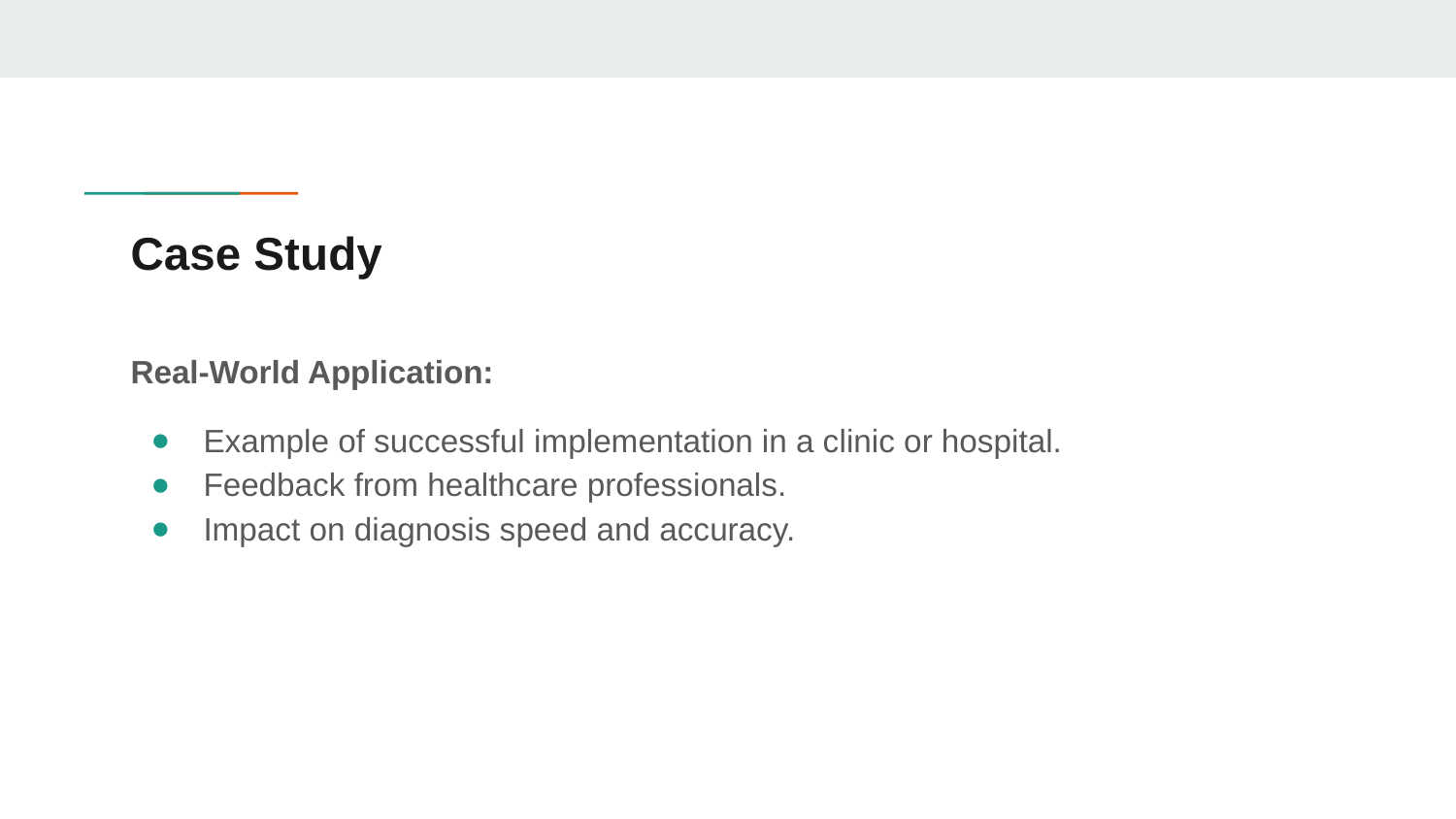

# Case Study
Real-World Application:
Example of successful implementation in a clinic or hospital.
Feedback from healthcare professionals.
Impact on diagnosis speed and accuracy.